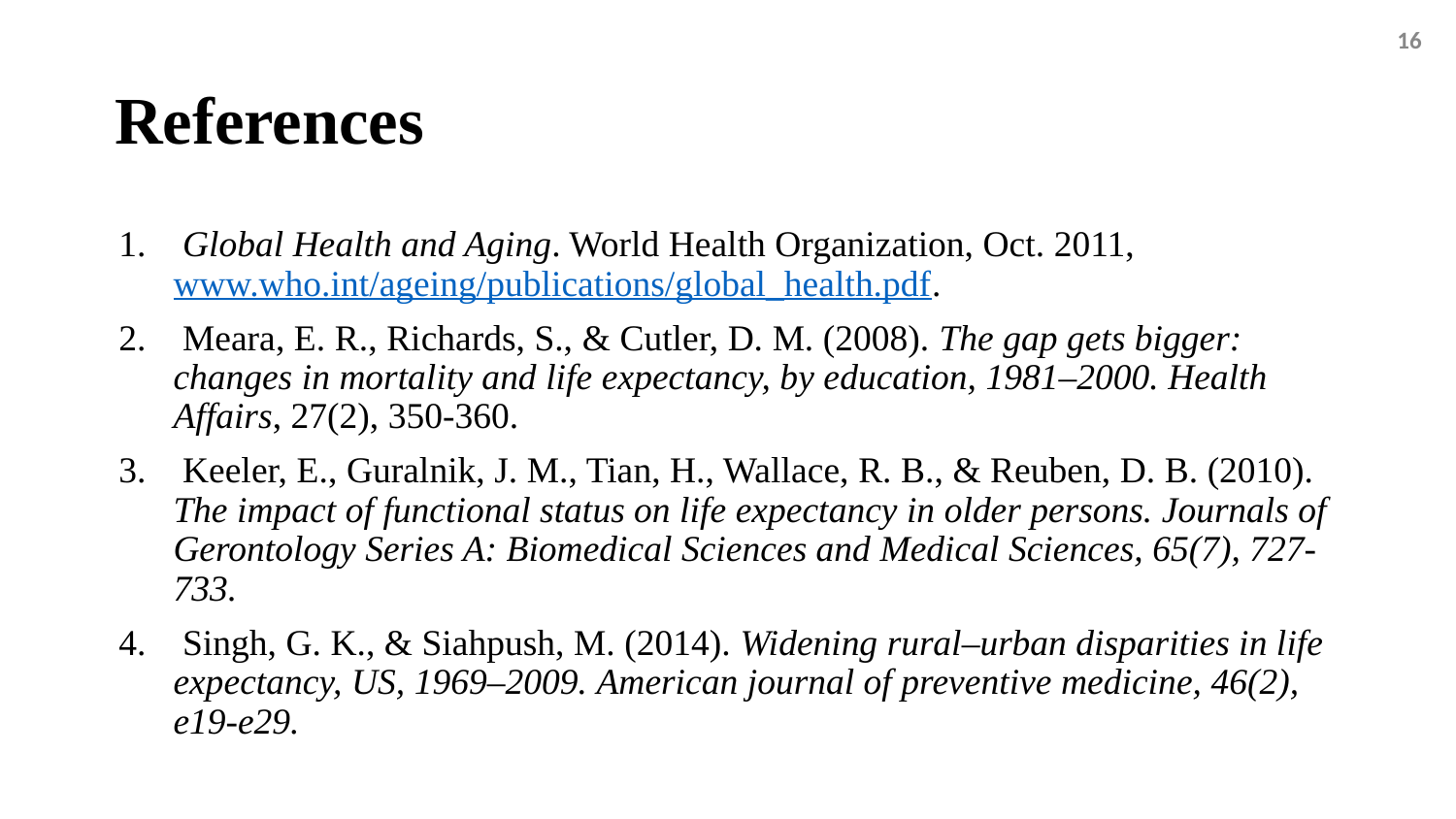

16
# References
 Global Health and Aging. World Health Organization, Oct. 2011, www.who.int/ageing/publications/global_health.pdf.
 Meara, E. R., Richards, S., & Cutler, D. M. (2008). The gap gets bigger: changes in mortality and life expectancy, by education, 1981–2000. Health Affairs, 27(2), 350-360.
 Keeler, E., Guralnik, J. M., Tian, H., Wallace, R. B., & Reuben, D. B. (2010). The impact of functional status on life expectancy in older persons. Journals of Gerontology Series A: Biomedical Sciences and Medical Sciences, 65(7), 727-733.
 Singh, G. K., & Siahpush, M. (2014). Widening rural–urban disparities in life expectancy, US, 1969–2009. American journal of preventive medicine, 46(2), e19-e29.